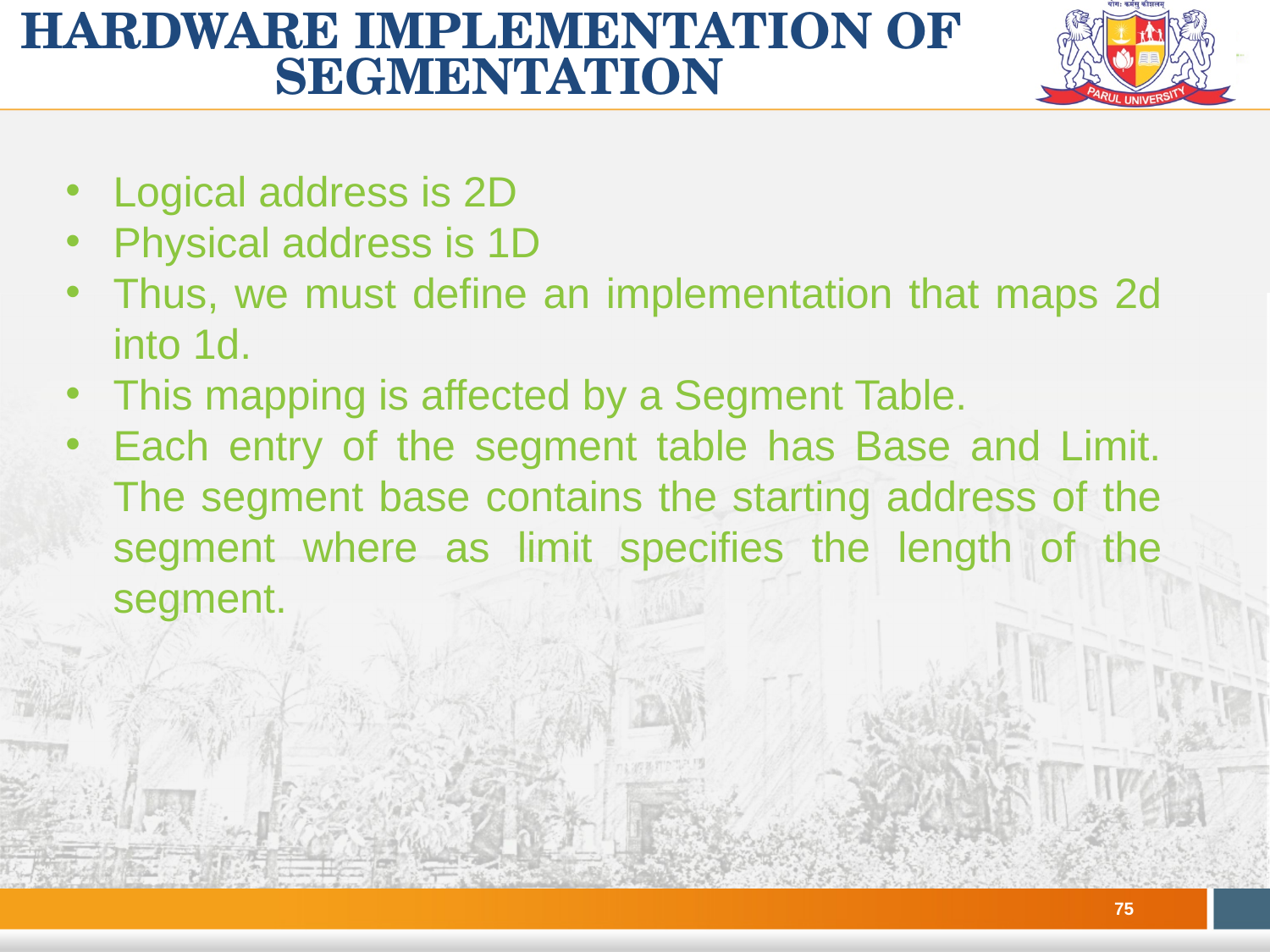

Hardware Implementation of
Segmentation
Logical address is 2D
Physical address is 1D
Thus, we must define an implementation that maps 2d into 1d.
This mapping is affected by a Segment Table.
Each entry of the segment table has Base and Limit. The segment base contains the starting address of the segment where as limit specifies the length of the segment.